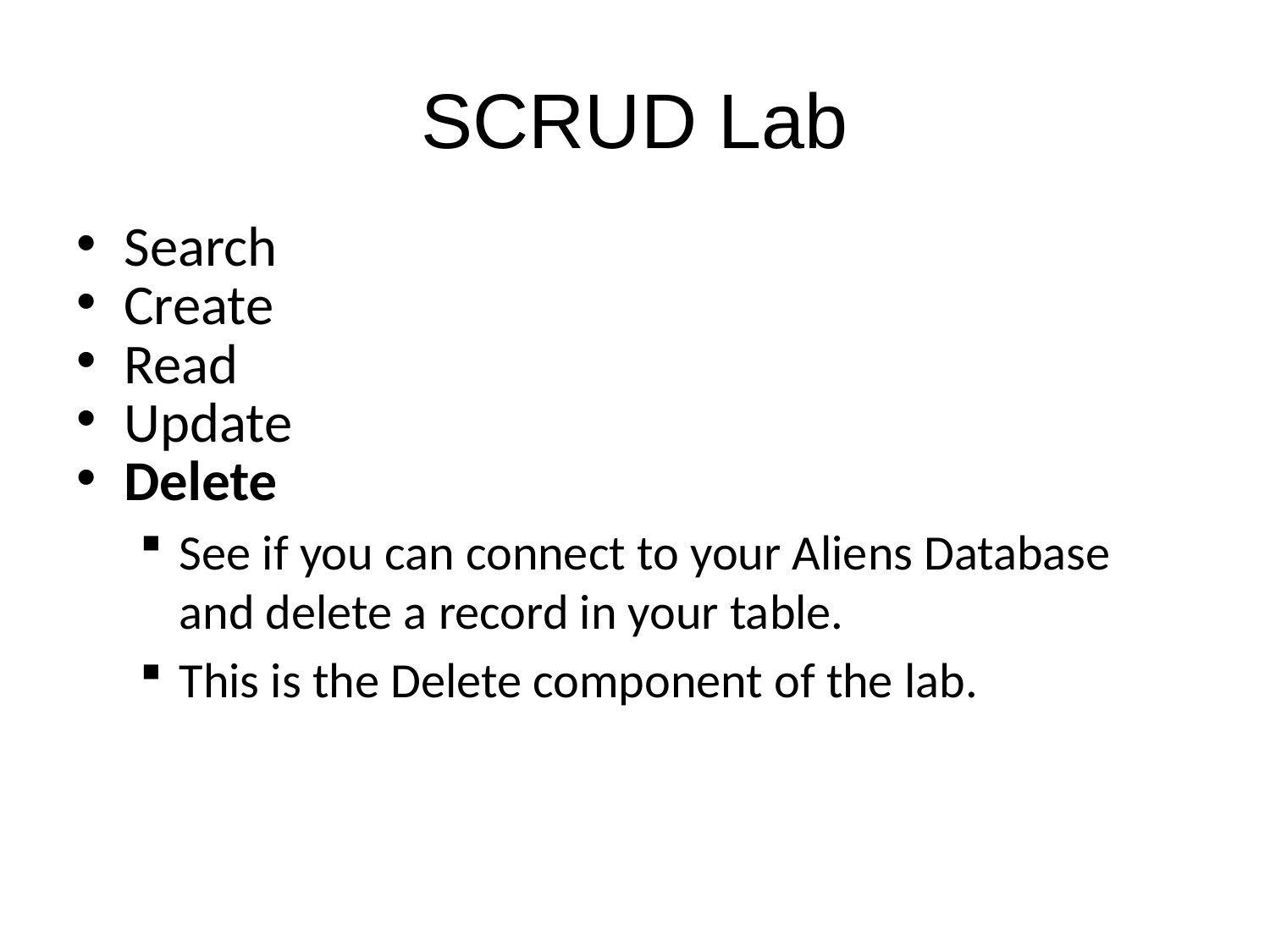

# SCRUD Lab
Search
Create
Read
Update
Delete
See if you can connect to your Aliens Database and delete a record in your table.
This is the Delete component of the lab.